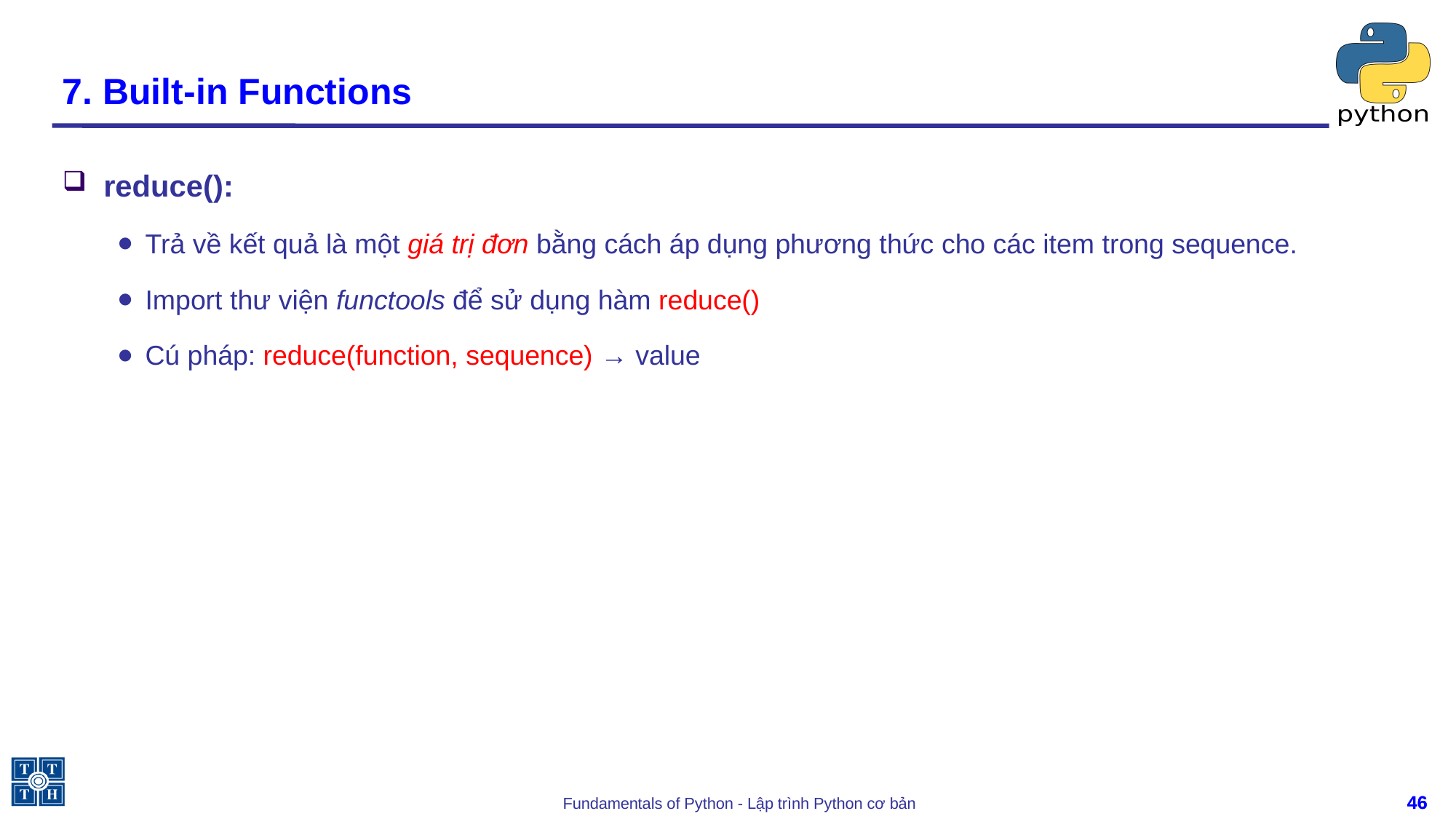

# 7. Built-in Functions
reduce():
Trả về kết quả là một giá trị đơn bằng cách áp dụng phương thức cho các item trong sequence.
Import thư viện functools để sử dụng hàm reduce()
Cú pháp: reduce(function, sequence) → value